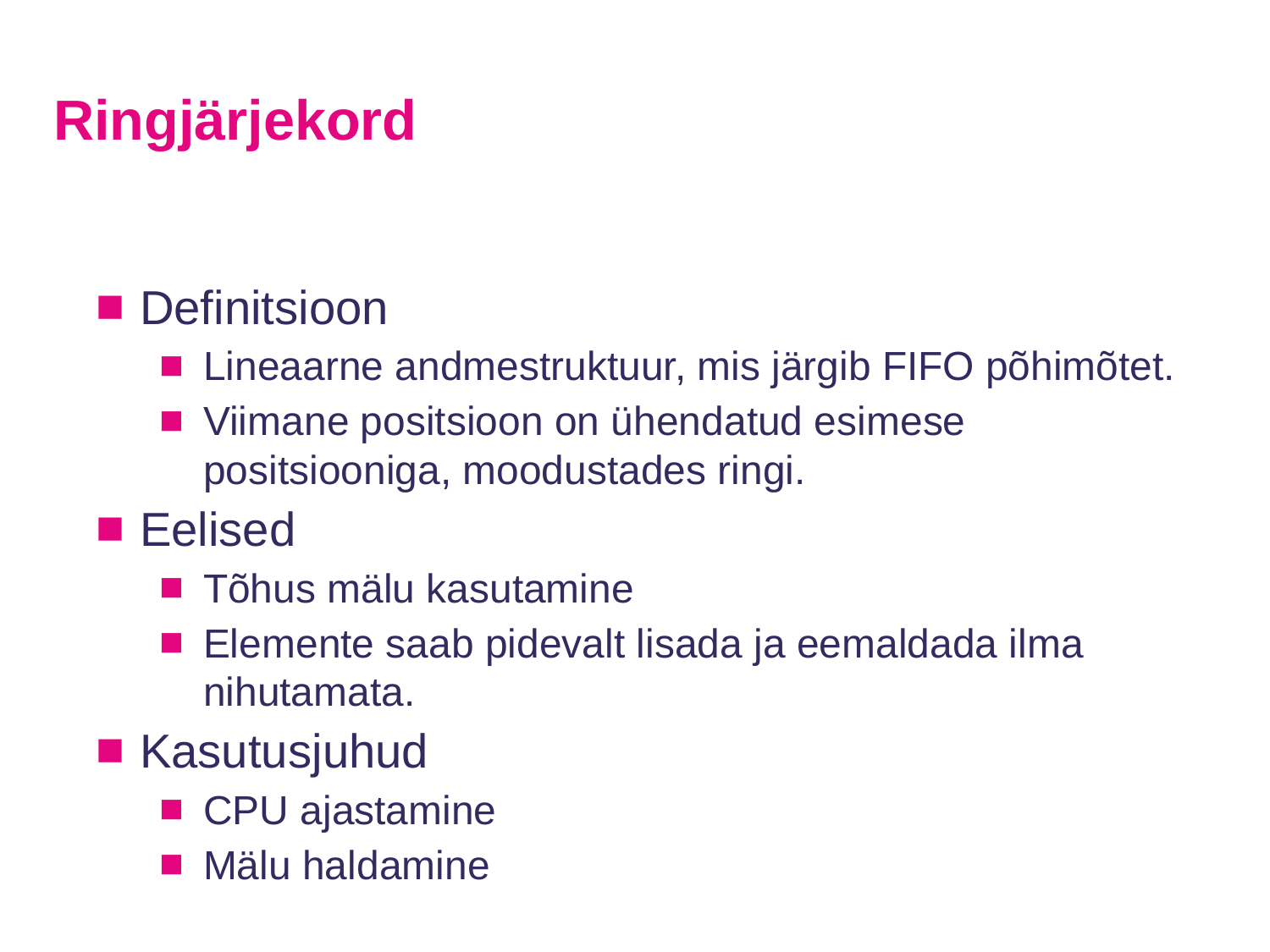

# Ringjärjekord

Definitsioon
Lineaarne andmestruktuur, mis järgib FIFO põhimõtet.
Viimane positsioon on ühendatud esimese positsiooniga, moodustades ringi.
Eelised
Tõhus mälu kasutamine
Elemente saab pidevalt lisada ja eemaldada ilma nihutamata.
Kasutusjuhud
CPU ajastamine
Mälu haldamine